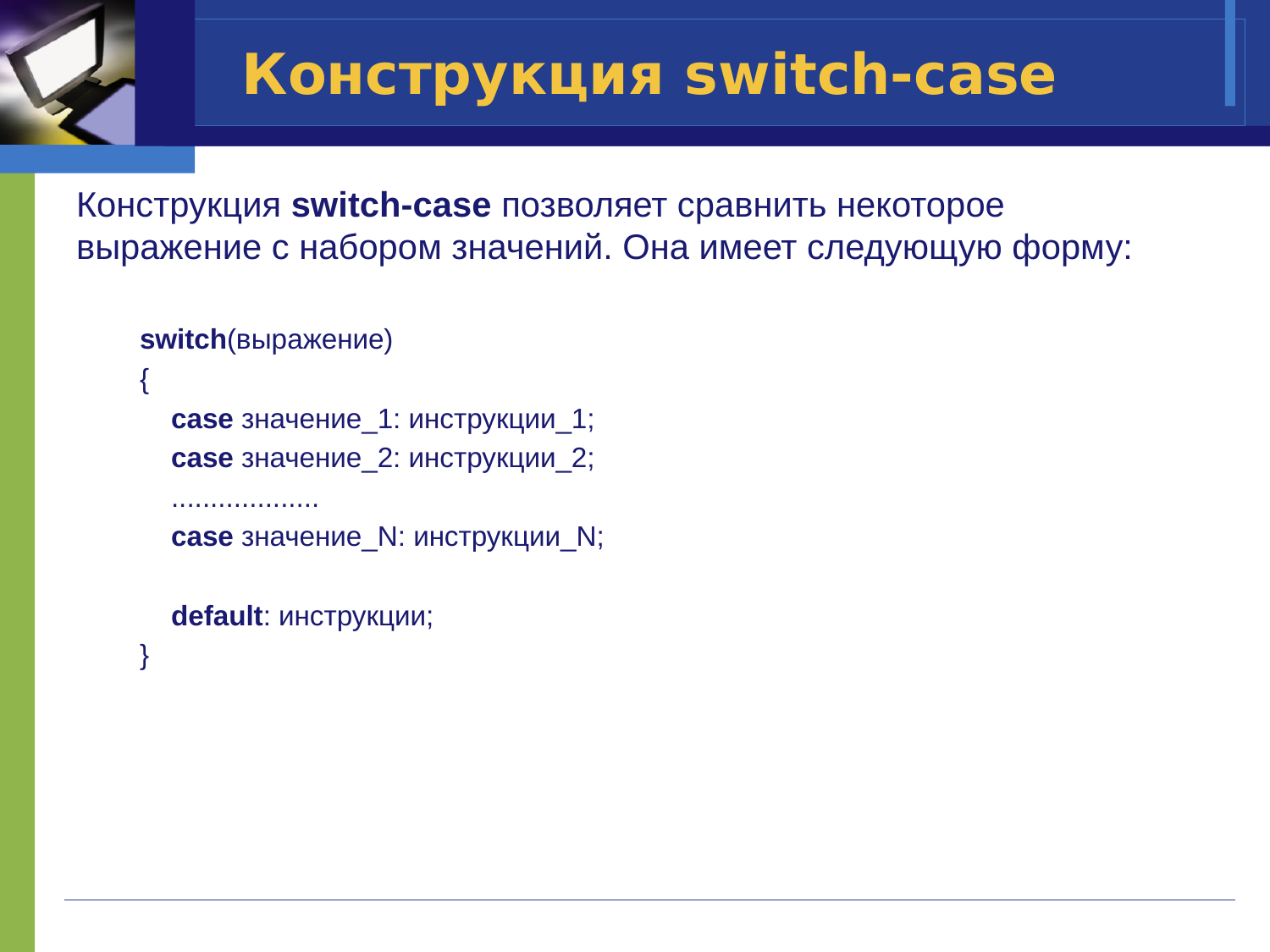

# Конструкция switch-case
Конструкция switch-case позволяет сравнить некоторое выражение с набором значений. Она имеет следующую форму:

switch(выражение)
{
    case значение_1: инструкции_1;
    case значение_2: инструкции_2;
    ...................
    case значение_N: инструкции_N;

    default: инструкции;
}